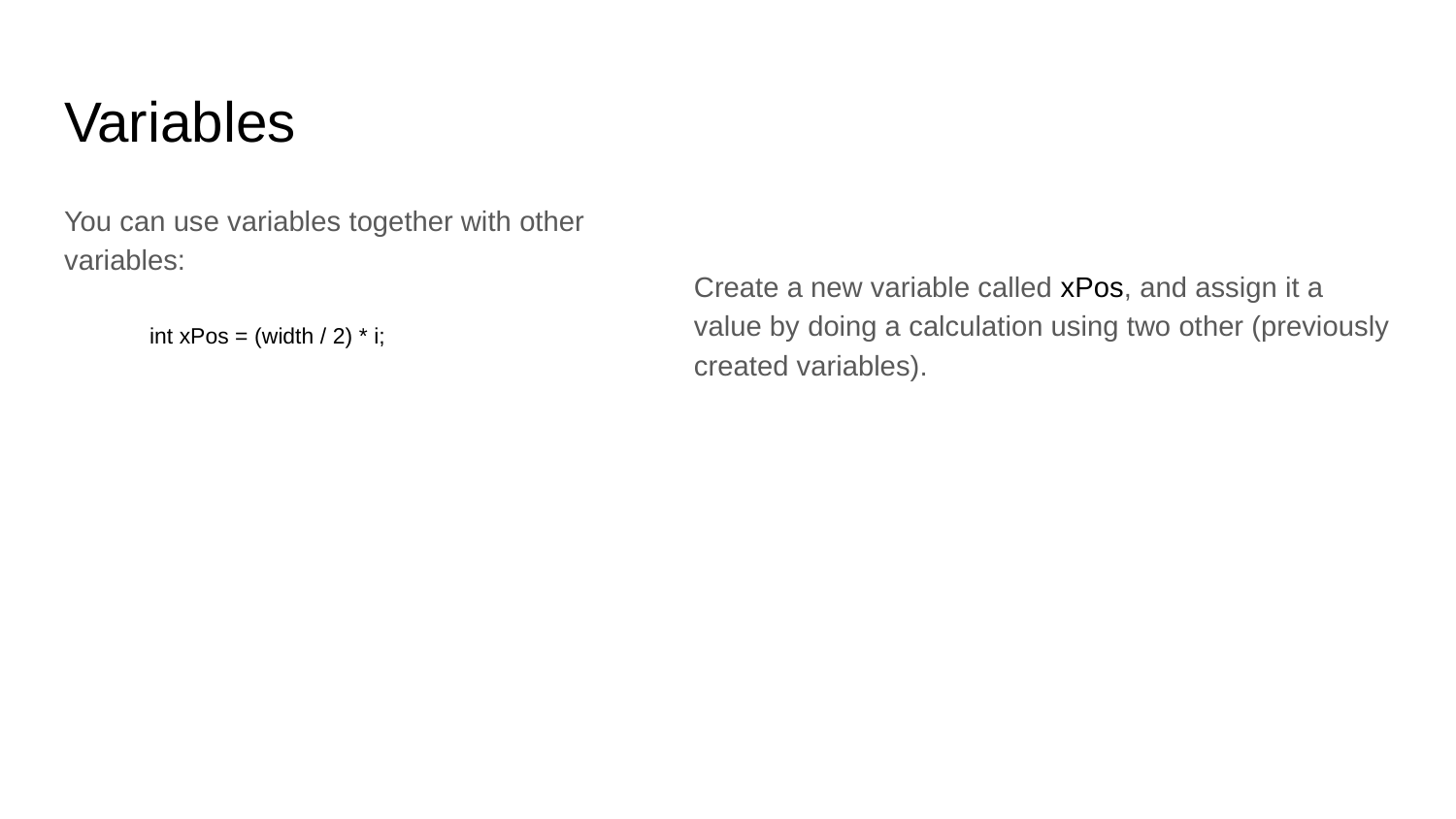

# Variables
You can use variables together with other variables:
  int xPos = (width / 2) * i;

Create a new variable called xPos, and assign it a value by doing a calculation using two other (previously created variables).